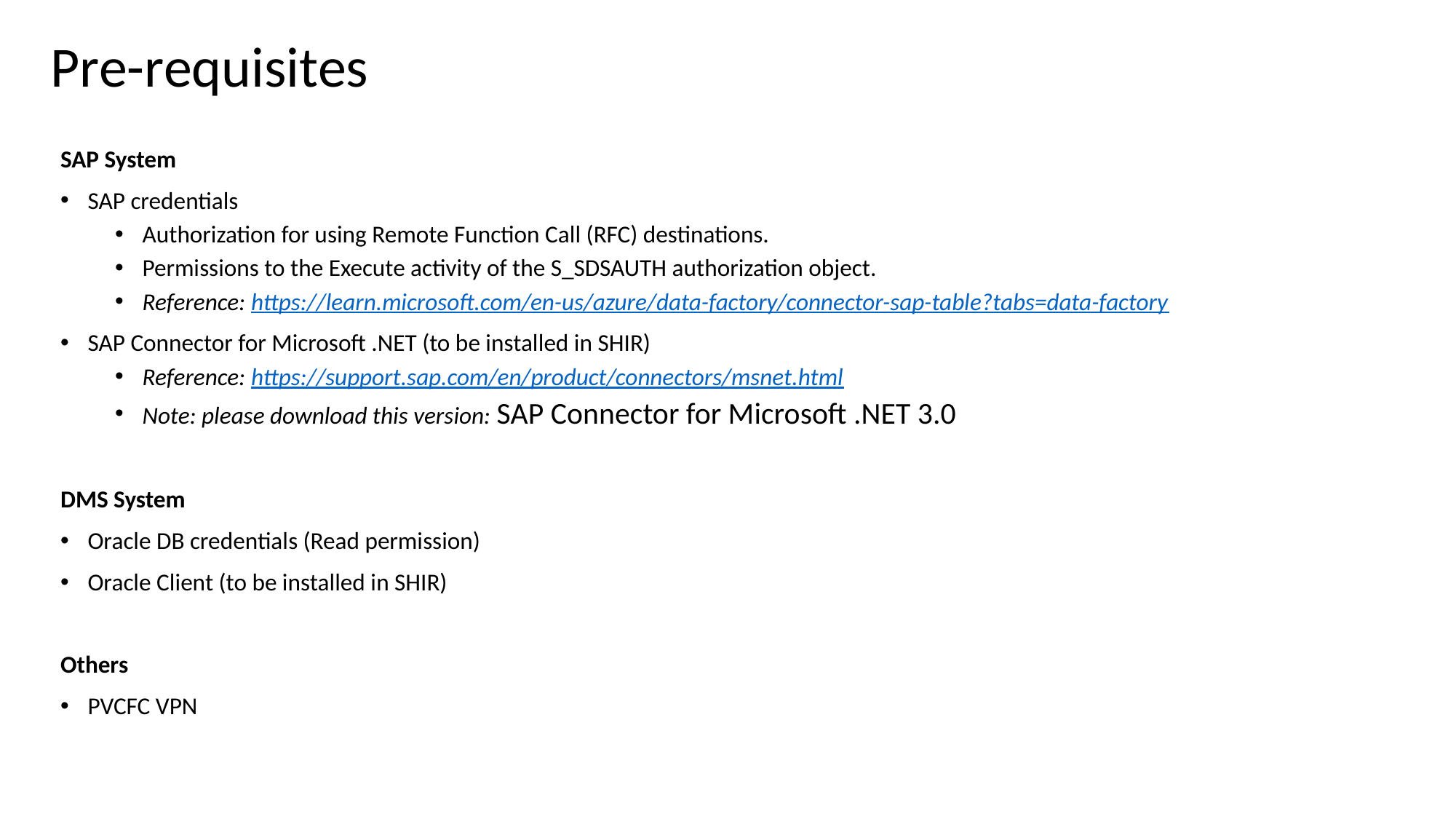

# Pre-requisites
SAP System
SAP credentials
Authorization for using Remote Function Call (RFC) destinations.
Permissions to the Execute activity of the S_SDSAUTH authorization object.
Reference: https://learn.microsoft.com/en-us/azure/data-factory/connector-sap-table?tabs=data-factory
SAP Connector for Microsoft .NET (to be installed in SHIR)
Reference: https://support.sap.com/en/product/connectors/msnet.html
Note: please download this version: SAP Connector for Microsoft .NET 3.0

DMS System
Oracle DB credentials (Read permission)
Oracle Client (to be installed in SHIR)

Others
PVCFC VPN